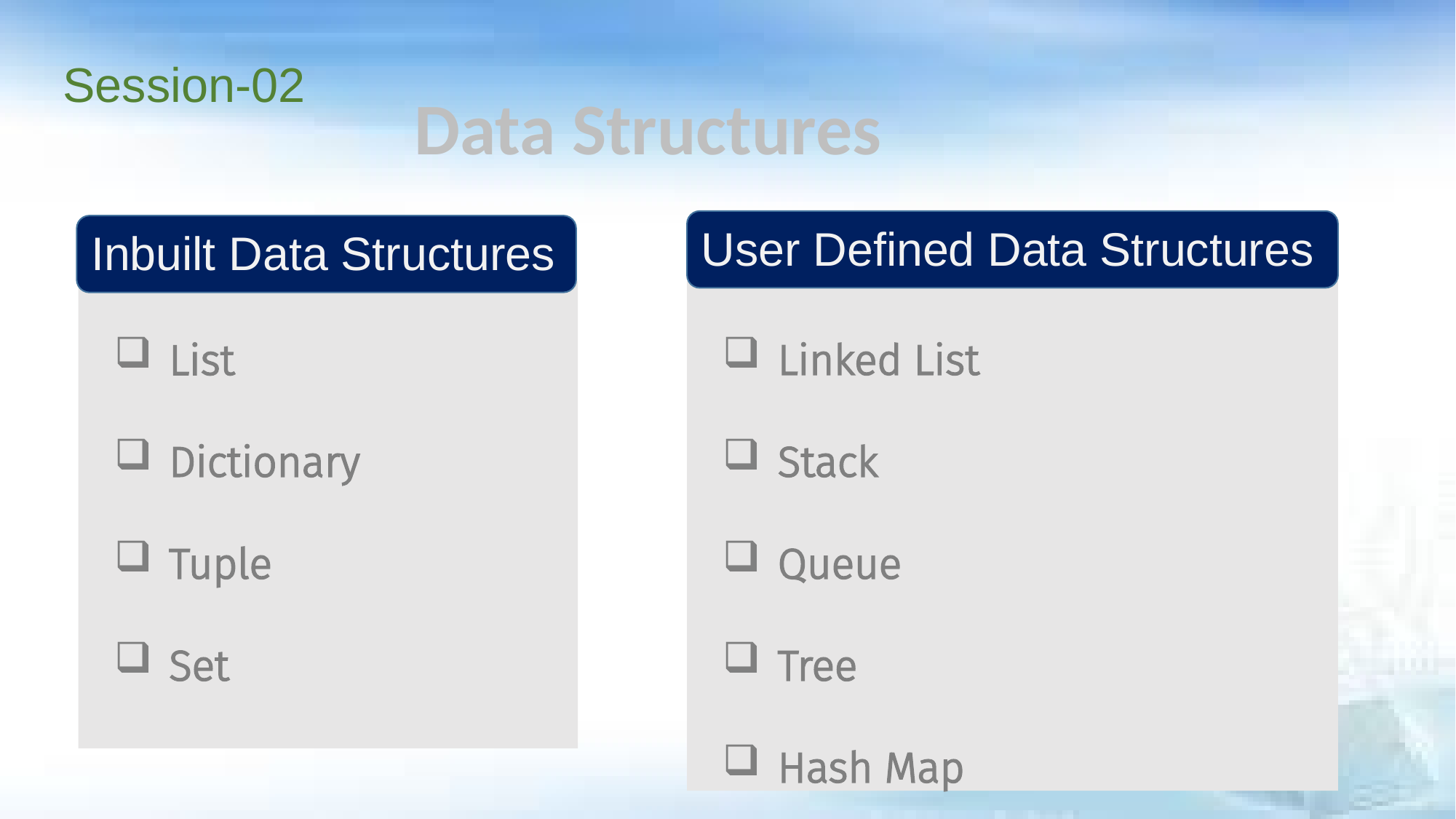

Session-02
Data Structures
User Defined Data Structures

Inbuilt Data Structures

List
Dictionary
Tuple
Set

Linked List
Stack
Queue
Tree
Hash Map